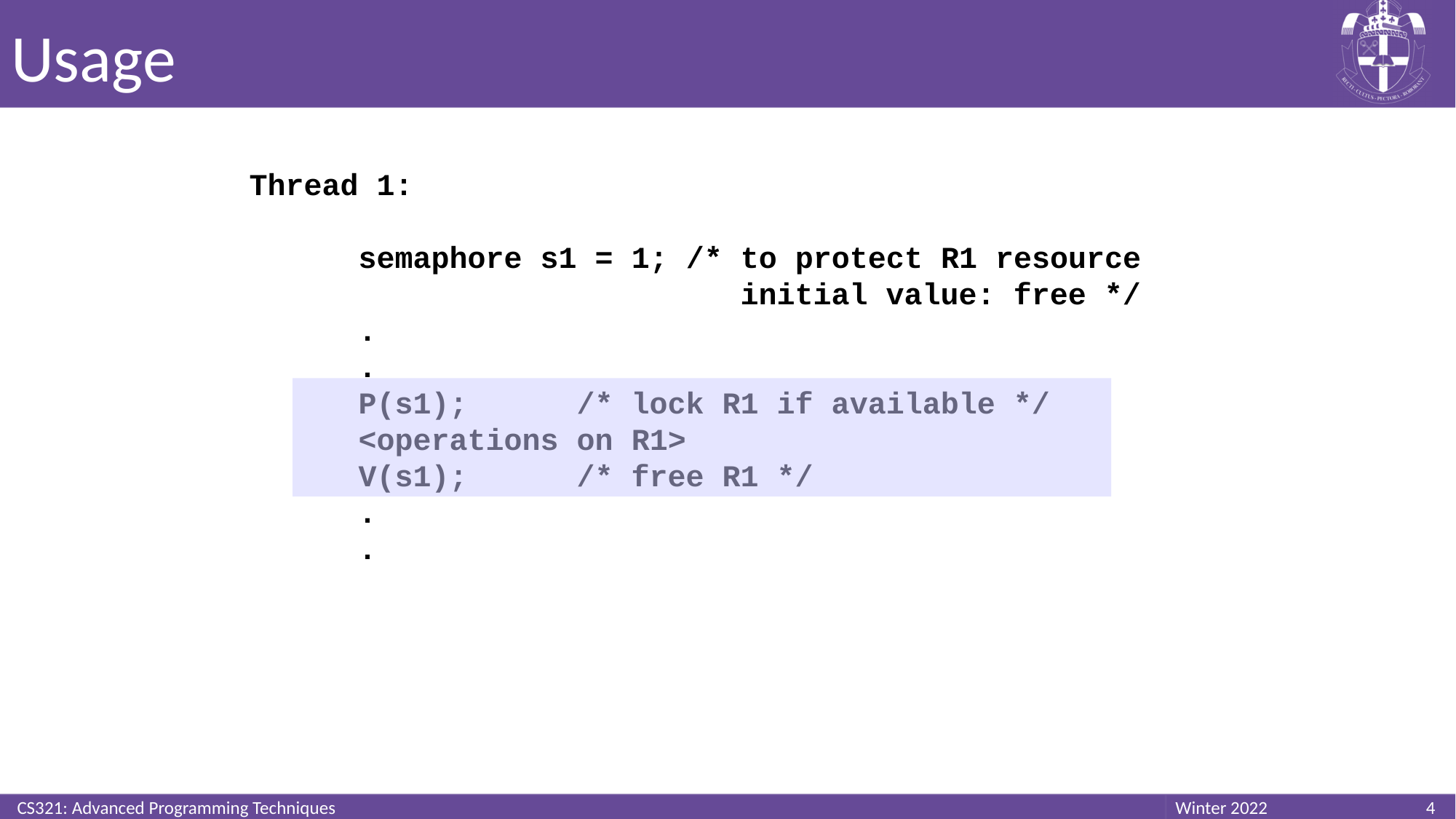

# Usage

Thread 1:

	semaphore s1 = 1; /* to protect R1 resource
				   initial value: free */
	.
	.
	P(s1);	/* lock R1 if available */
	<operations on R1>
	V(s1);	/* free R1 */
	.
	.

CS321: Advanced Programming Techniques
4
Winter 2022